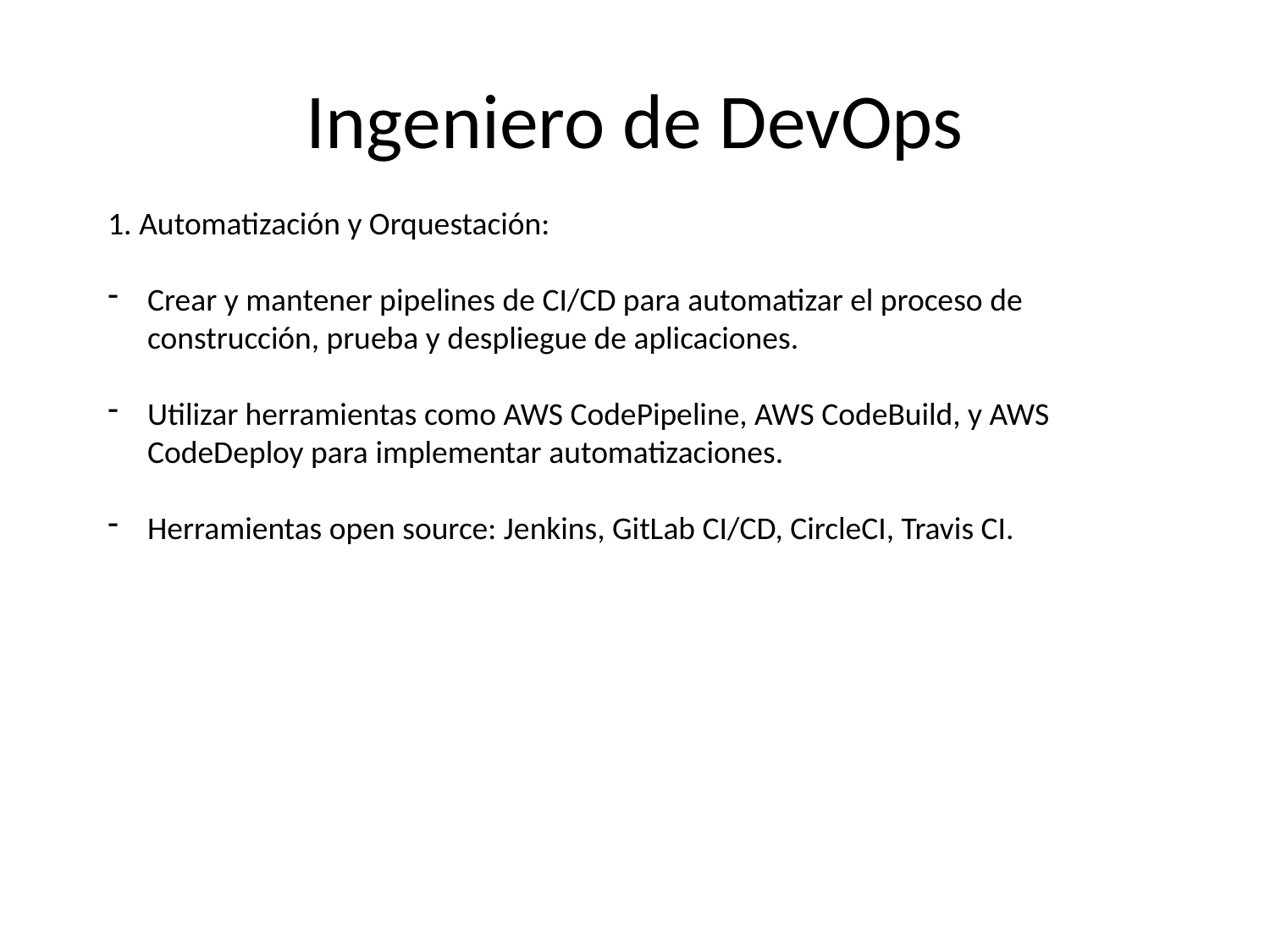

# Ingeniero de DevOps
1. Automatización y Orquestación:

Crear y mantener pipelines de CI/CD para automatizar el proceso de construcción, prueba y despliegue de aplicaciones.

Utilizar herramientas como AWS CodePipeline, AWS CodeBuild, y AWS CodeDeploy para implementar automatizaciones.

Herramientas open source: Jenkins, GitLab CI/CD, CircleCI, Travis CI.